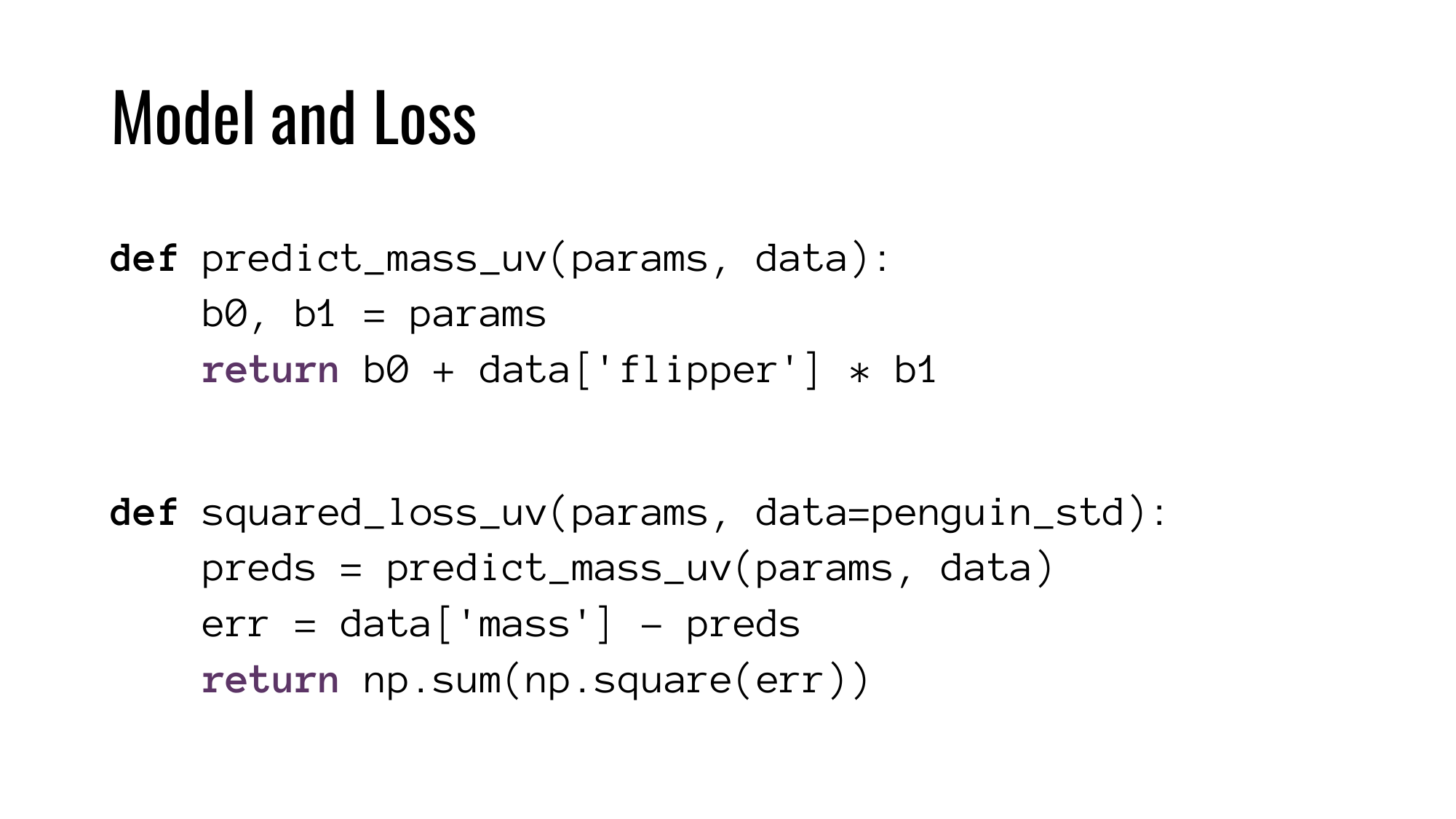

# Model and Loss
def predict_mass_uv(params, data):
    b0, b1 = params
    return b0 + data['flipper'] * b1

def squared_loss_uv(params, data=penguin_std):
    preds = predict_mass_uv(params, data)
    err = data['mass'] - preds
    return np.sum(np.square(err))